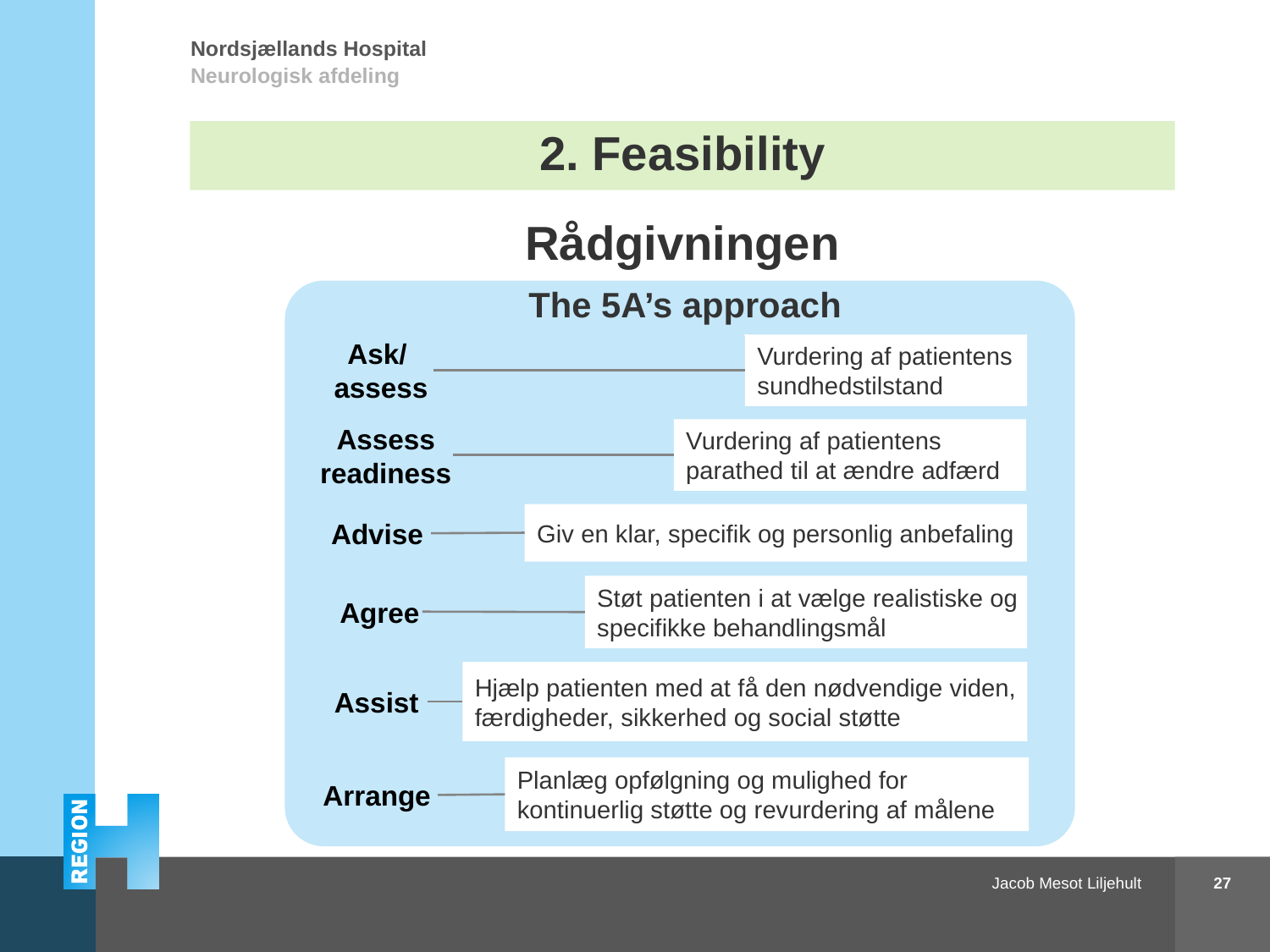

# 2. Feasibility
Rådgivningen

The 5A’s approach
Vurdering af patientens sundhedstilstand
Ask/
assess
Vurdering af patientens parathed til at ændre adfærd
Assess
readiness
Advise
Giv en klar, specifik og personlig anbefaling
Støt patienten i at vælge realistiske og specifikke behandlingsmål
Agree
Hjælp patienten med at få den nødvendige viden, færdigheder, sikkerhed og social støtte
Assist
Planlæg opfølgning og mulighed for kontinuerlig støtte og revurdering af målene
Arrange
27

Apopleksi og sundhedsadfærd